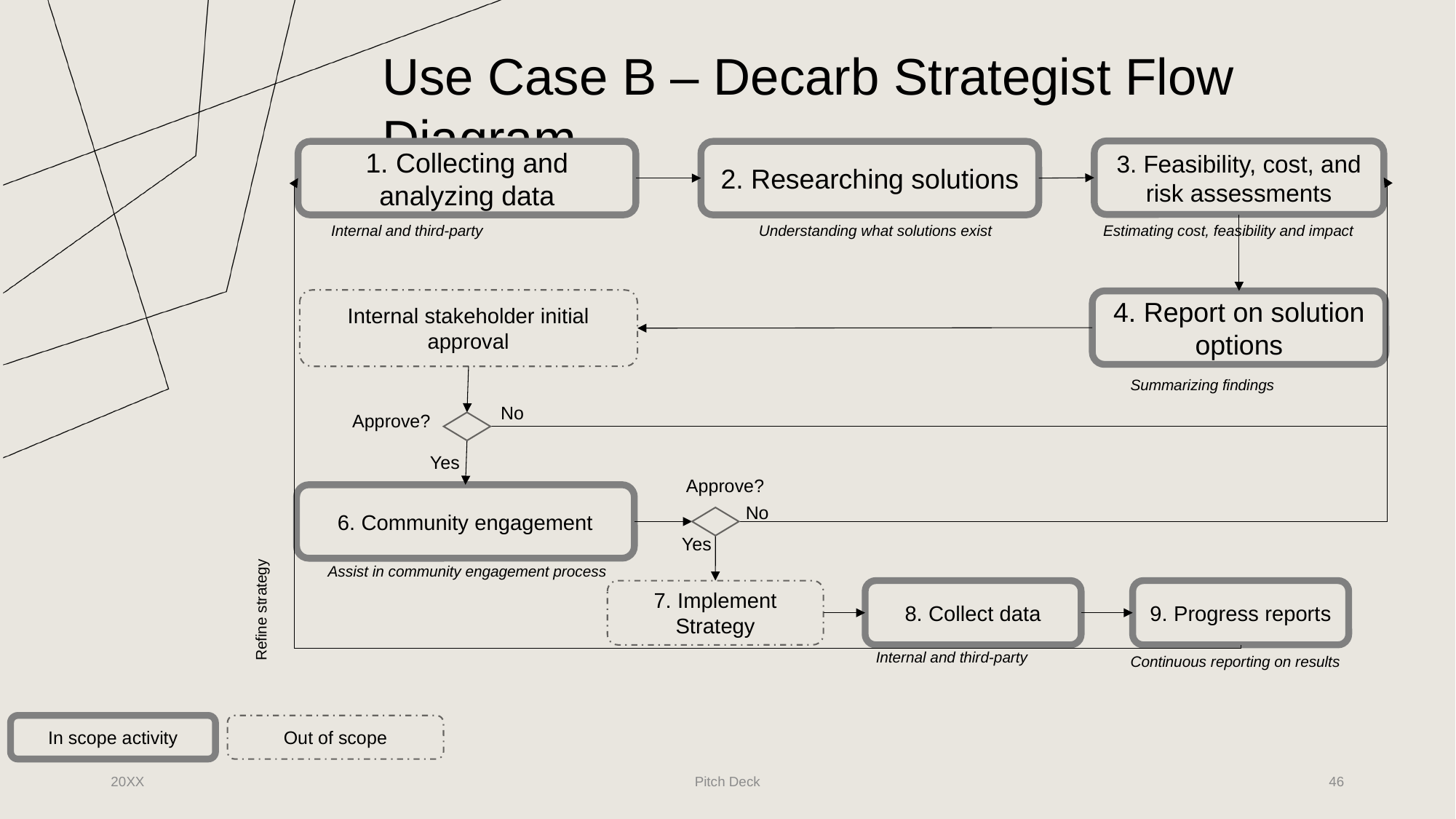

Use Case B – Decarb Strategist Flow Diagram
3. Feasibility, cost, and risk assessments
1. Collecting and analyzing data
2. Researching solutions
Internal and third-party
Estimating cost, feasibility and impact
Understanding what solutions exist
Internal stakeholder initial approval
4. Report on solution options
Summarizing findings
No
Approve?

Yes
Approve?
6. Community engagement
No

Yes
Assist in community engagement process
Refine strategy
7. Implement Strategy
8. Collect data
9. Progress reports
Internal and third-party
Continuous reporting on results
In scope activity
Out of scope
20XX
Pitch Deck
46